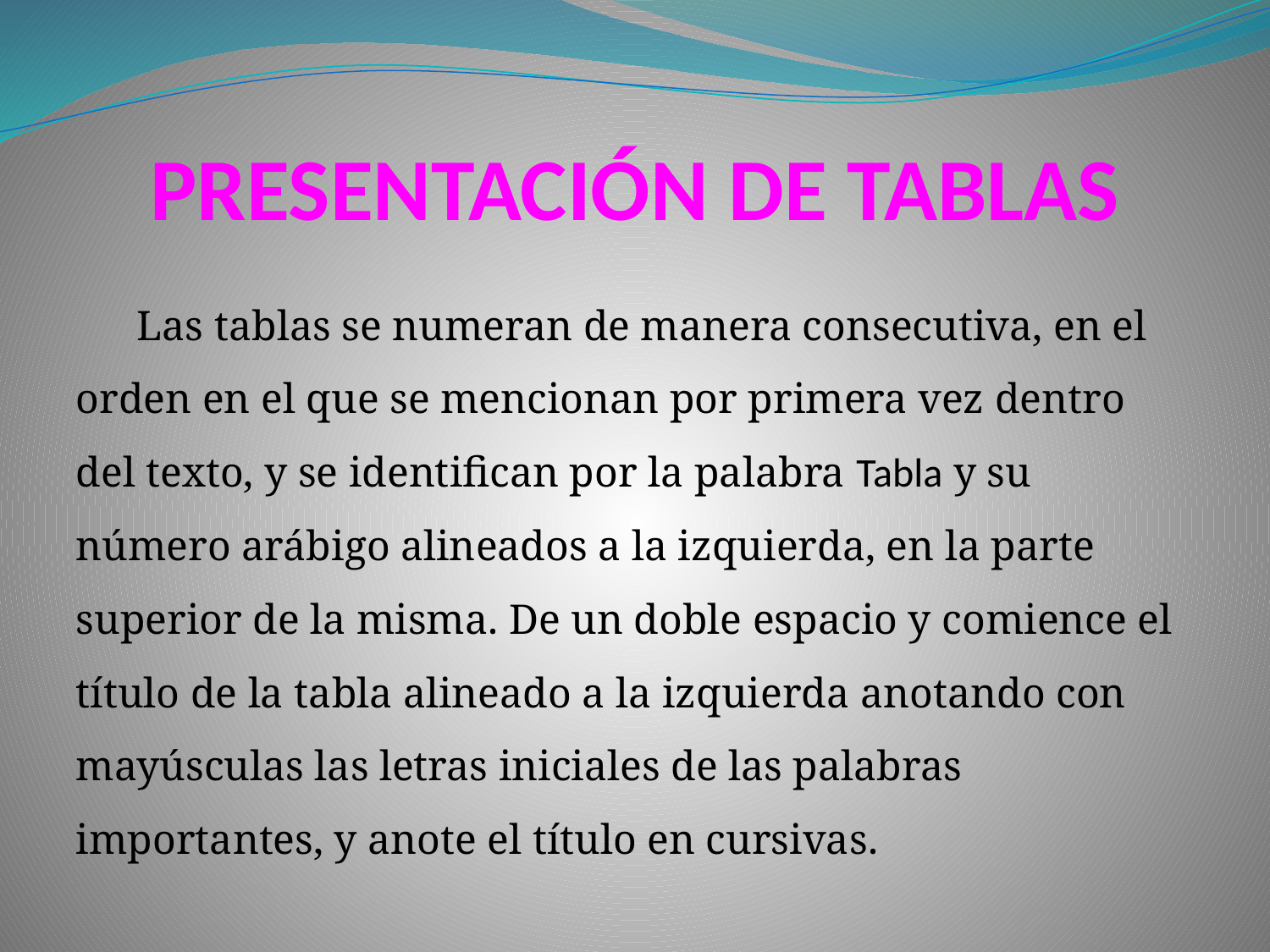

# PRESENTACIÓN DE TABLAS
Las tablas se numeran de manera consecutiva, en el orden en el que se mencionan por primera vez dentro del texto, y se identifican por la palabra Tabla y su número arábigo alineados a la izquierda, en la parte superior de la misma. De un doble espacio y comience el título de la tabla alineado a la izquierda anotando con mayúsculas las letras iniciales de las palabras importantes, y anote el título en cursivas.